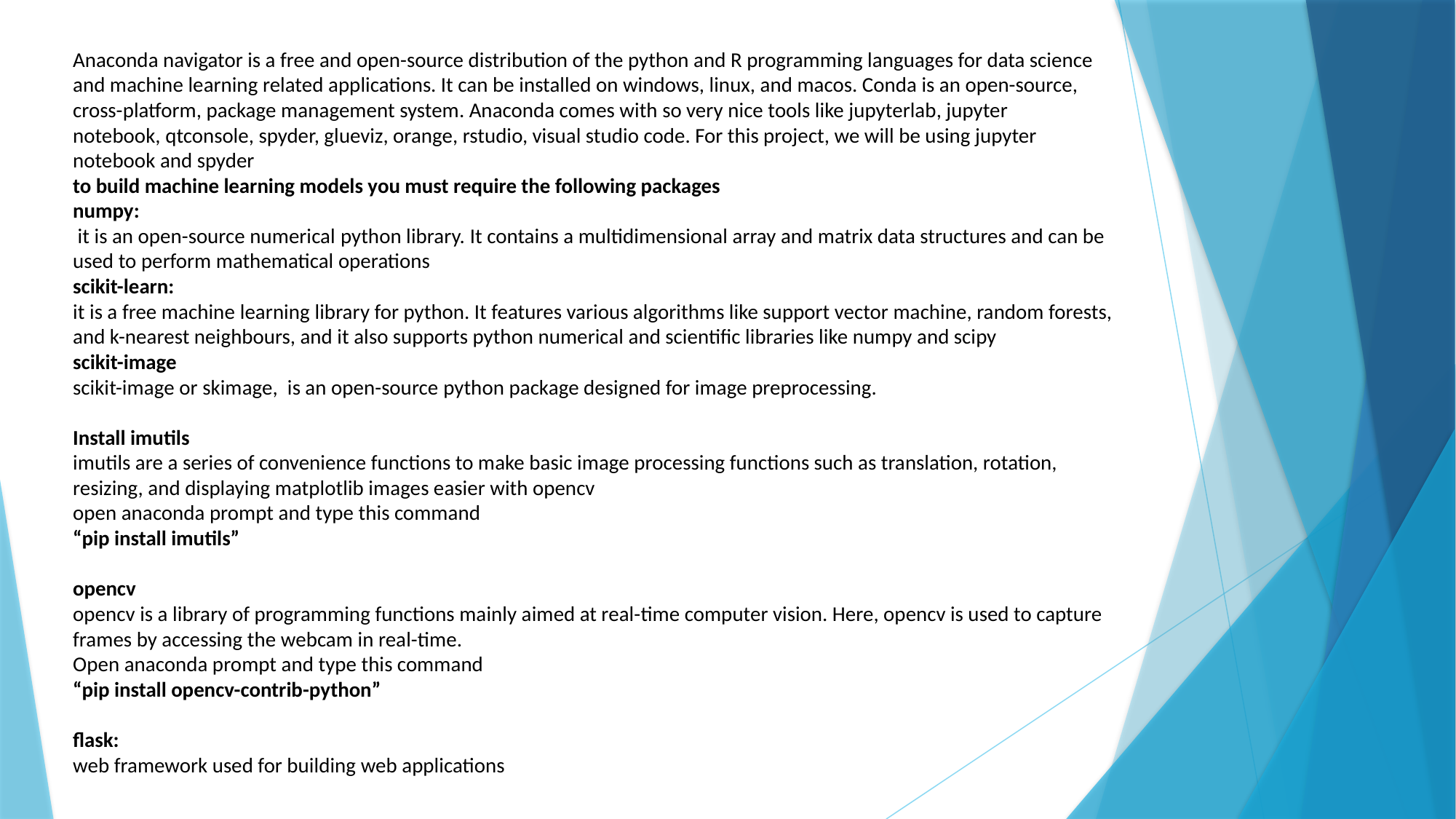

# Anaconda navigator is a free and open-source distribution of the python and R programming languages for data science and machine learning related applications. It can be installed on windows, linux, and macos. Conda is an open-source, cross-platform, package management system. Anaconda comes with so very nice tools like jupyterlab, jupyter notebook, qtconsole, spyder, glueviz, orange, rstudio, visual studio code. For this project, we will be using jupyter notebook and spyder to build machine learning models you must require the following packages numpy:  it is an open-source numerical python library. It contains a multidimensional array and matrix data structures and can be used to perform mathematical operations scikit-learn: it is a free machine learning library for python. It features various algorithms like support vector machine, random forests, and k-nearest neighbours, and it also supports python numerical and scientific libraries like numpy and scipy scikit-image scikit-image or skimage,  is an open-source python package designed for image preprocessing.  Install imutils imutils are a series of convenience functions to make basic image processing functions such as translation, rotation, resizing, and displaying matplotlib images easier with opencv open anaconda prompt and type this command “pip install imutils” opencv opencv is a library of programming functions mainly aimed at real-time computer vision. Here, opencv is used to capture frames by accessing the webcam in real-time. Open anaconda prompt and type this command “pip install opencv-contrib-python” flask:  web framework used for building web applications